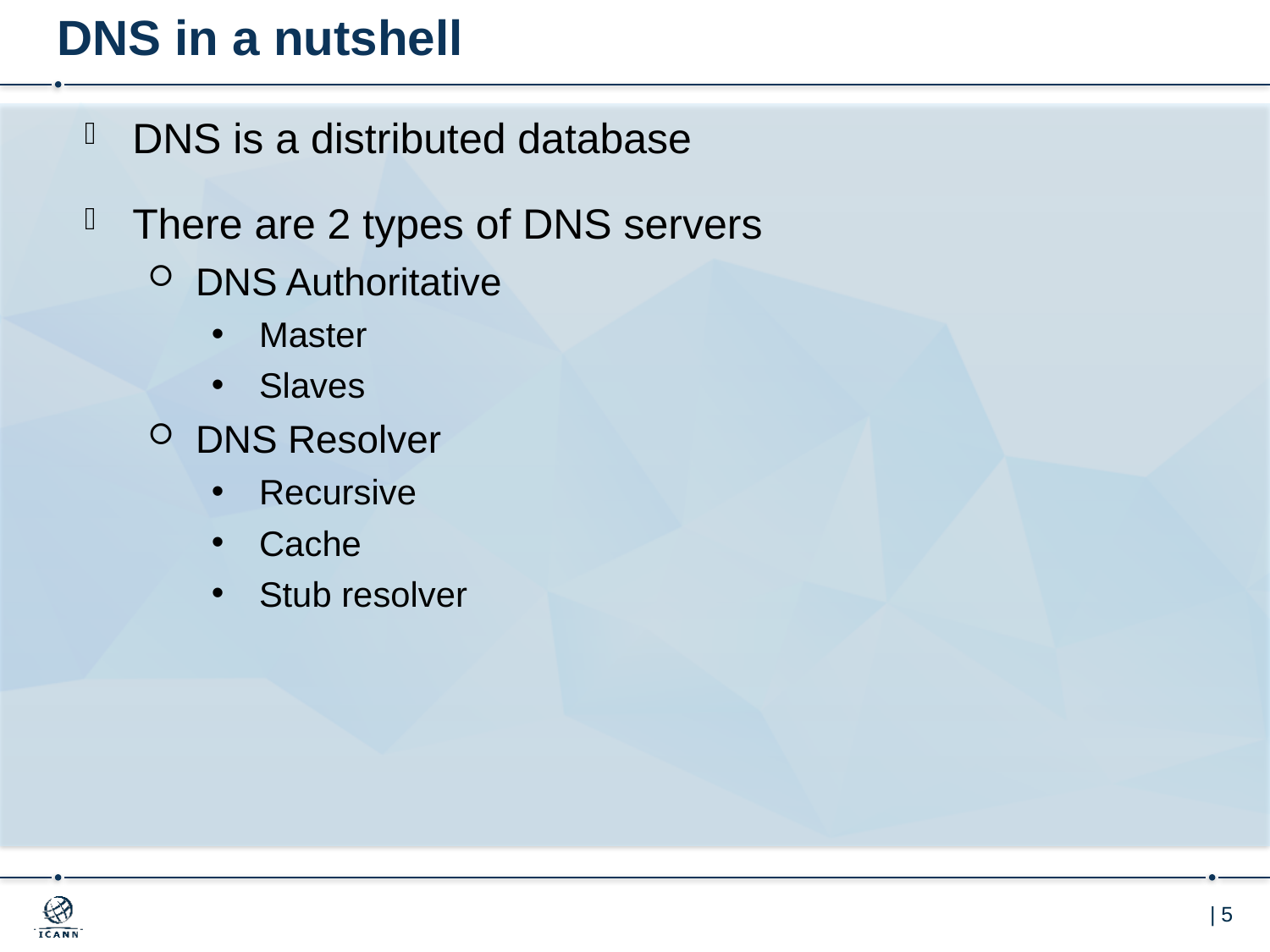

# DNS in a nutshell
DNS is a distributed database
There are 2 types of DNS servers
DNS Authoritative
Master
Slaves
DNS Resolver
Recursive
Cache
Stub resolver